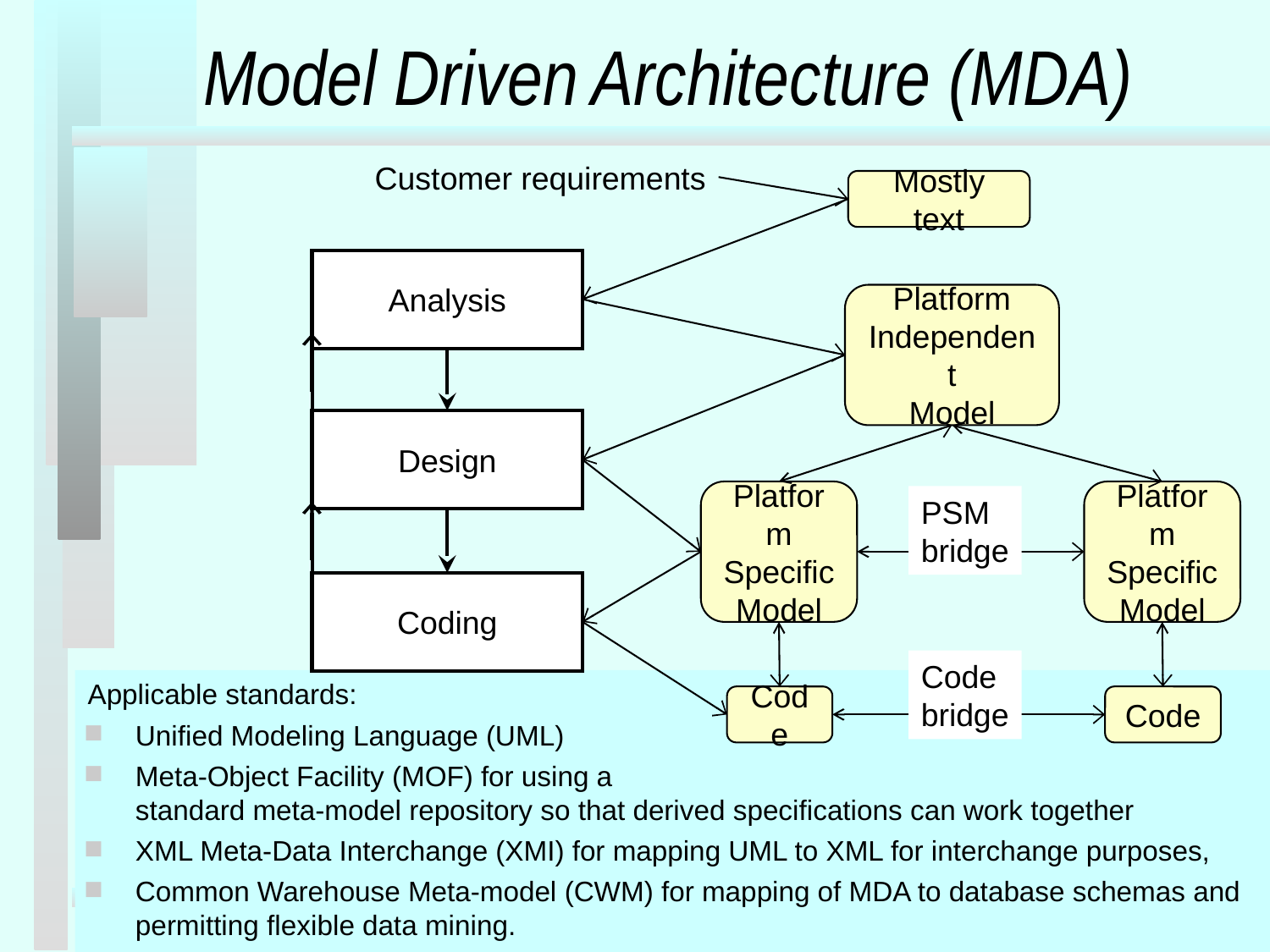

# Model Driven Architecture (MDA)
Customer requirements
Analysis
Mostly text
Platform
Independent
Model
Design
Platform
Specific
Model
Platform
Specific
Model
PSM
bridge
Coding
Code
bridge
Applicable standards:
Unified Modeling Language (UML)
Meta-Object Facility (MOF) for using a
standard meta-model repository so that derived specifications can work together
XML Meta-Data Interchange (XMI) for mapping UML to XML for interchange purposes,
Common Warehouse Meta-model (CWM) for mapping of MDA to database schemas and permitting flexible data mining.
Code
Code
© Pearson Education 2007
Chapter 1 (Maciaszek - RASD 3/e)
50